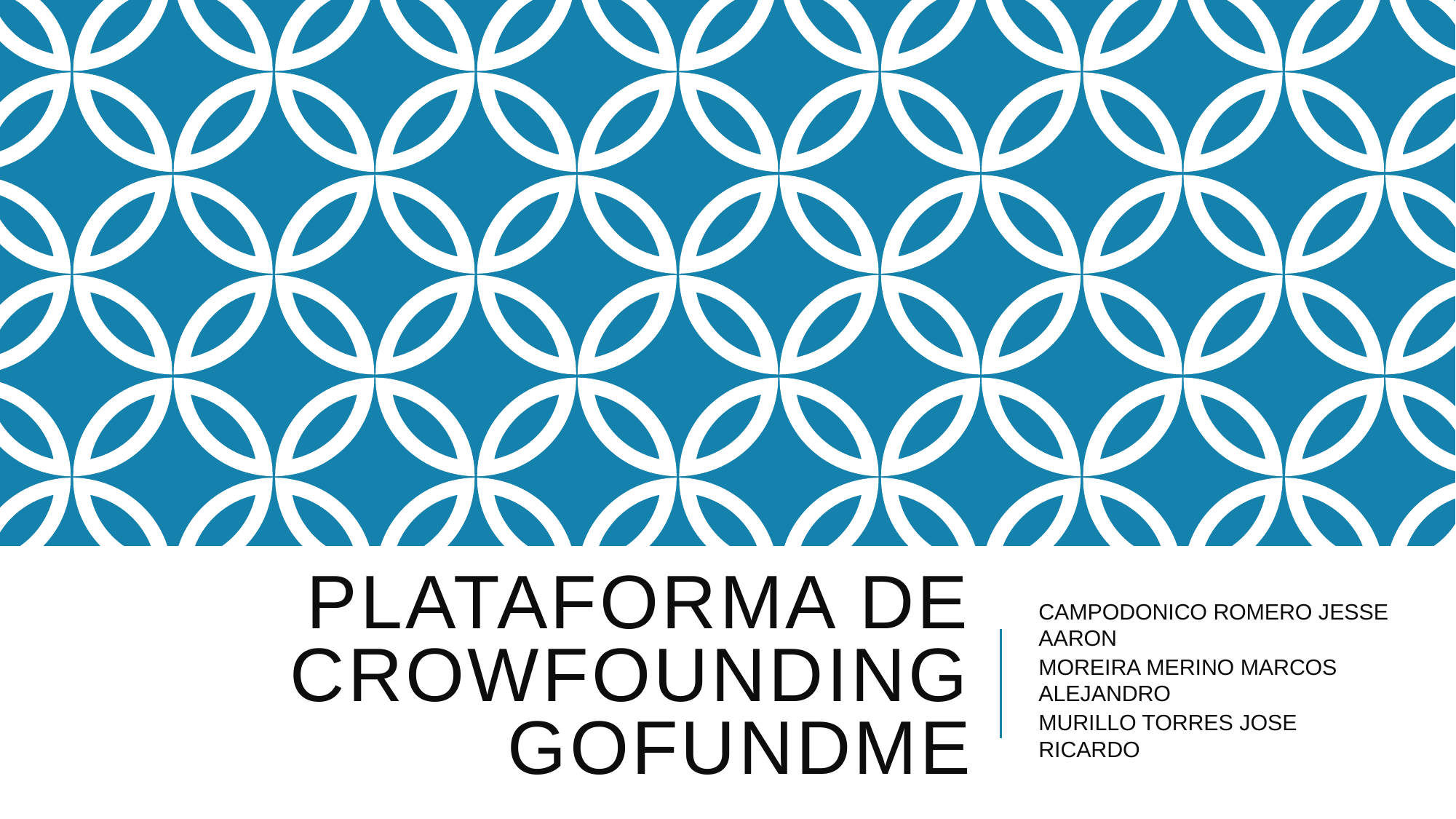

# Plataforma de Crowfounding GoFundMe
CAMPODONICO ROMERO JESSE AARON
MOREIRA MERINO MARCOS ALEJANDRO
MURILLO TORRES JOSE RICARDO